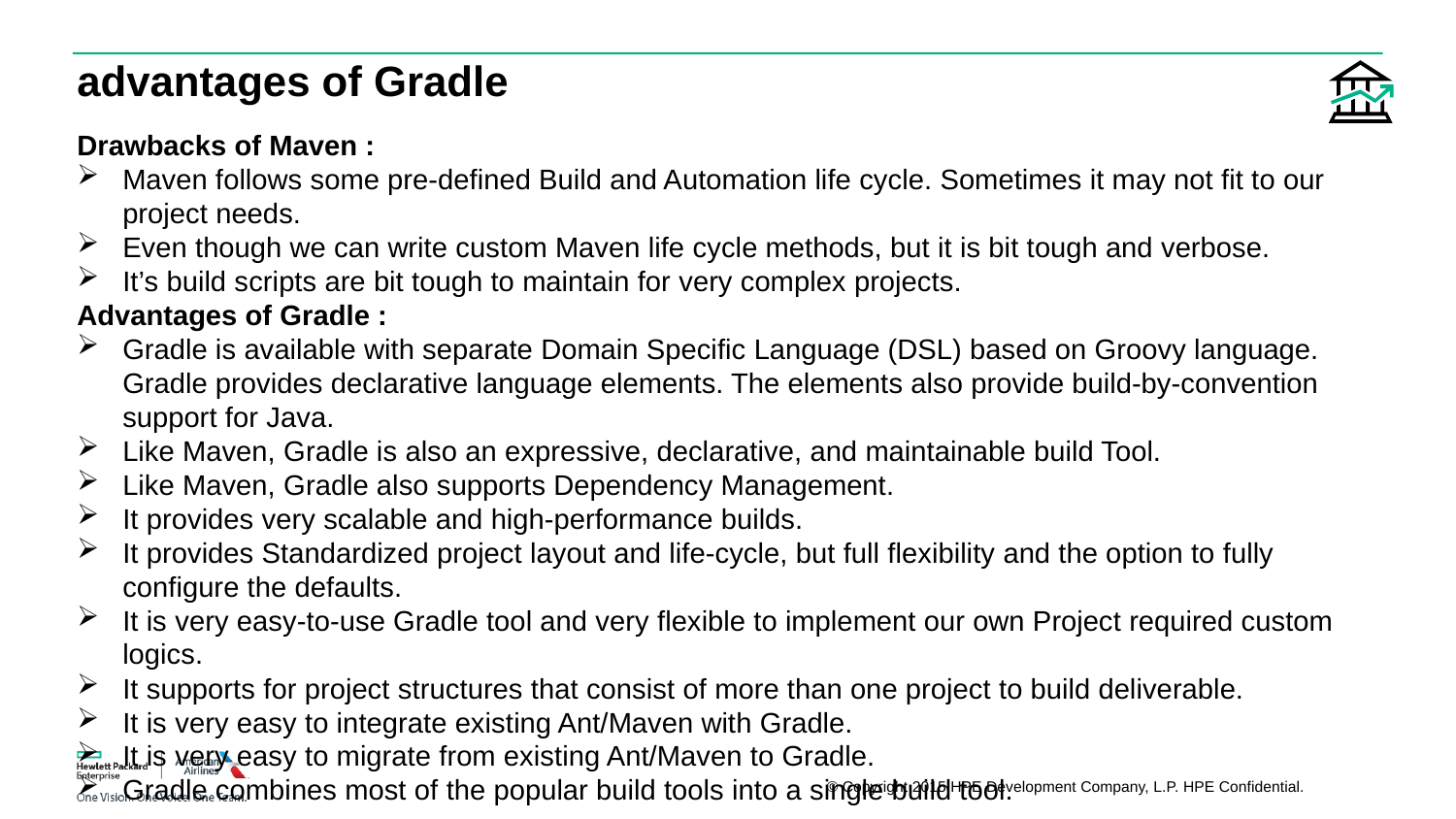

# advantages of Gradle
Drawbacks of Maven :
Maven follows some pre-defined Build and Automation life cycle. Sometimes it may not fit to our project needs.
Even though we can write custom Maven life cycle methods, but it is bit tough and verbose.
It’s build scripts are bit tough to maintain for very complex projects.
Advantages of Gradle :
Gradle is available with separate Domain Specific Language (DSL) based on Groovy language. Gradle provides declarative language elements. The elements also provide build-by-convention support for Java.
Like Maven, Gradle is also an expressive, declarative, and maintainable build Tool.
Like Maven, Gradle also supports Dependency Management.
It provides very scalable and high-performance builds.
It provides Standardized project layout and life-cycle, but full flexibility and the option to fully configure the defaults.
It is very easy-to-use Gradle tool and very flexible to implement our own Project required custom logics.
It supports for project structures that consist of more than one project to build deliverable.
It is very easy to integrate existing Ant/Maven with Gradle.
It is very easy to migrate from existing Ant/Maven to Gradle.
Gradle combines most of the popular build tools into a single build tool.